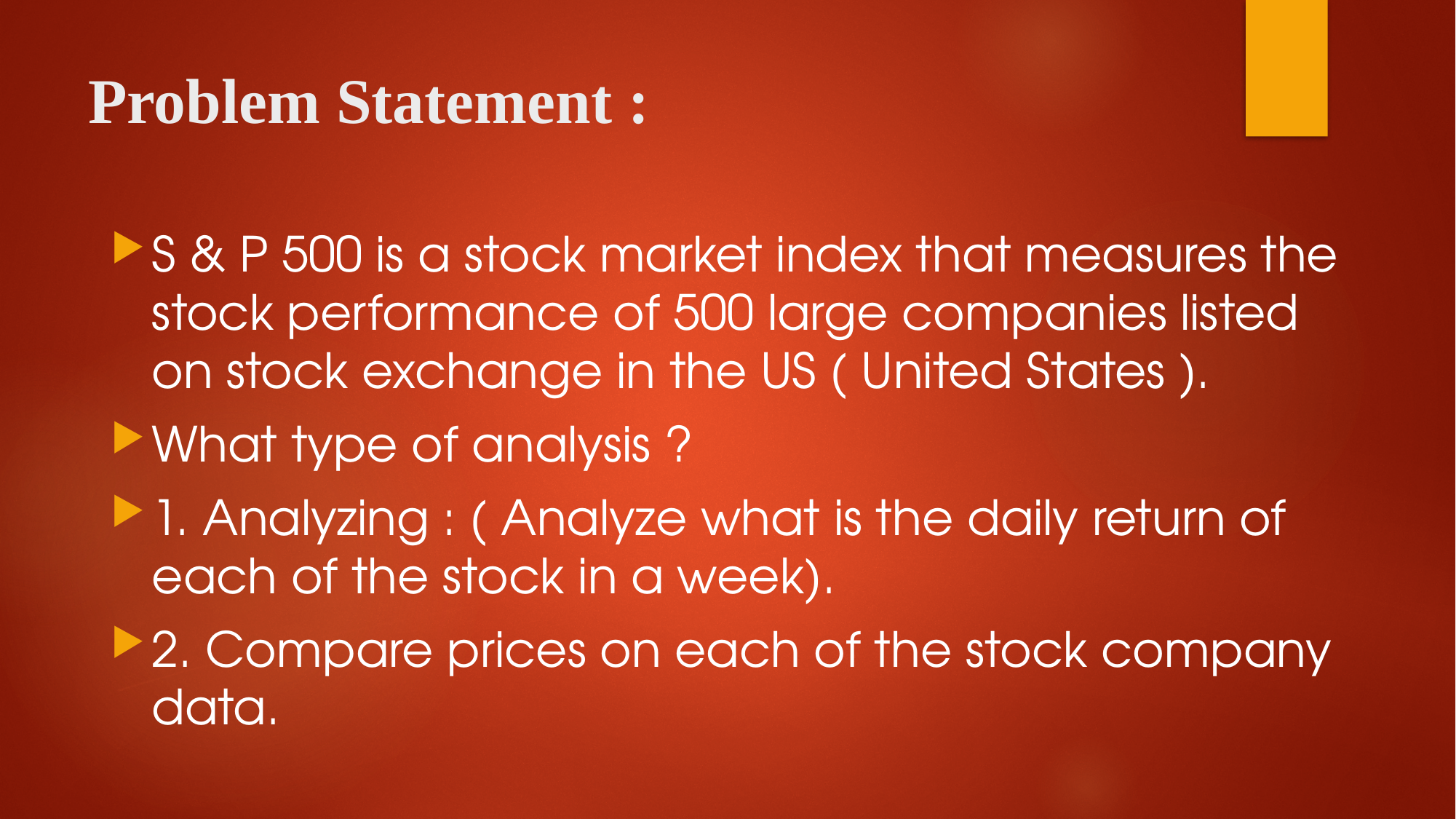

# Problem Statement :
S & P 500 is a stock market index that measures the stock performance of 500 large companies listed on stock exchange in the US ( United States ).
What type of analysis ?
1. Analyzing : ( Analyze what is the daily return of each of the stock in a week).
2. Compare prices on each of the stock company data.